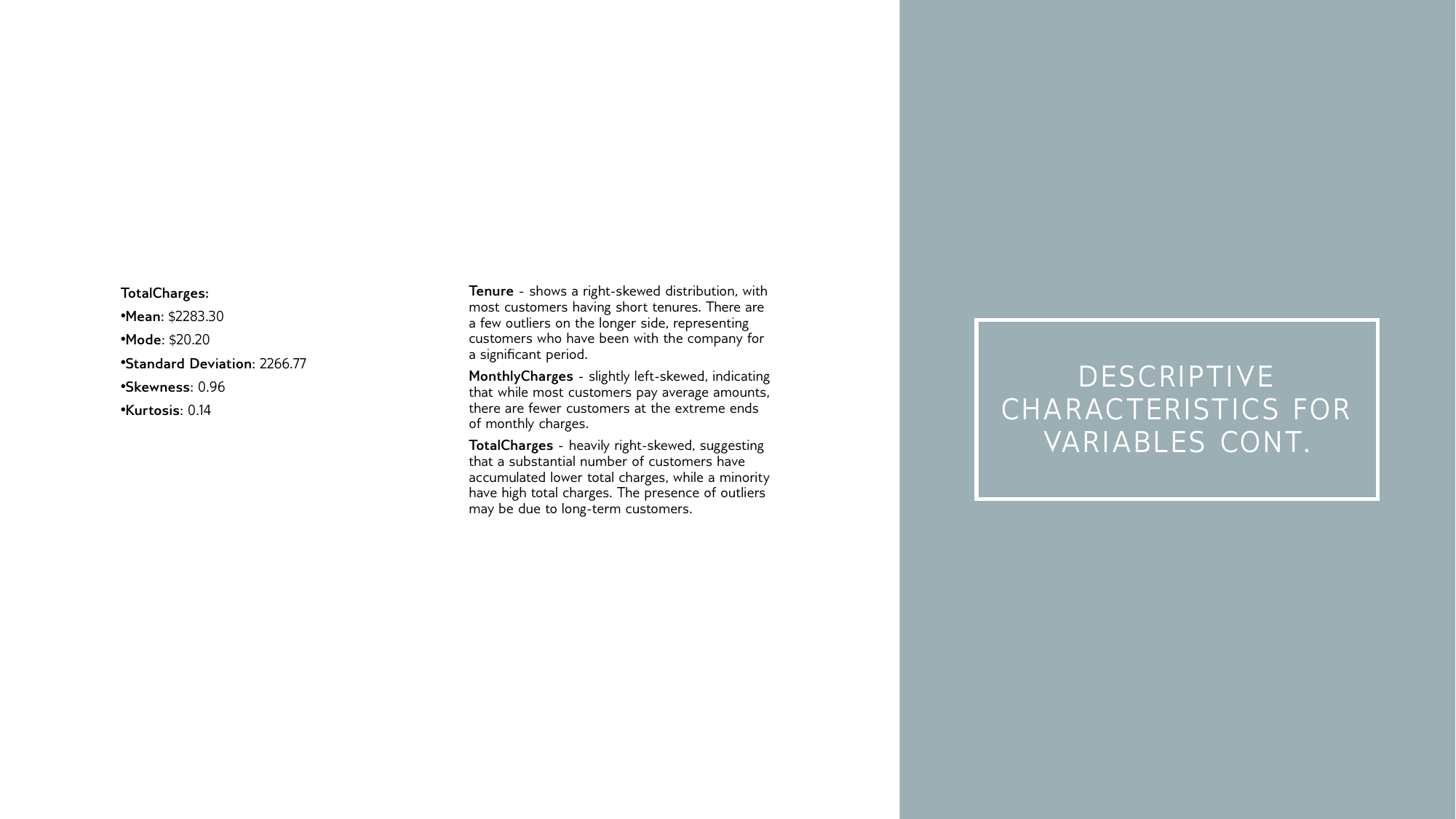

TotalCharges:
Mean: $2283.30
Mode: $20.20
Standard Deviation: 2266.77
Skewness: 0.96
Kurtosis: 0.14

Tenure - shows a right-skewed distribution, with most customers having short tenures. There are a few outliers on the longer side, representing customers who have been with the company for a significant period.
MonthlyCharges - slightly left-skewed, indicating that while most customers pay average amounts, there are fewer customers at the extreme ends of monthly charges.
TotalCharges - heavily right-skewed, suggesting that a substantial number of customers have accumulated lower total charges, while a minority have high total charges. The presence of outliers may be due to long-term customers.

# descriptive characteristics for variables cont.